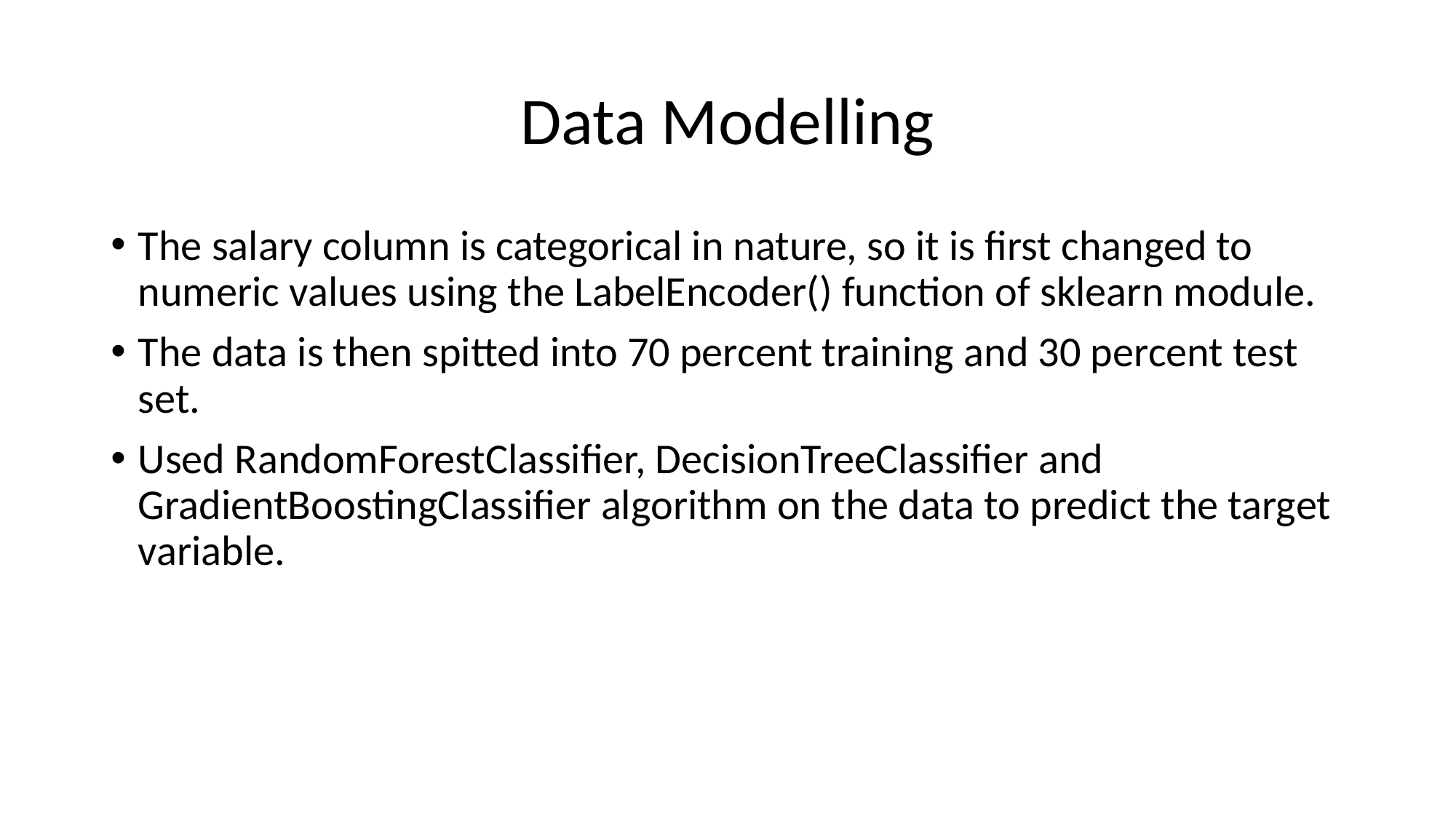

# Data Modelling
The salary column is categorical in nature, so it is first changed to numeric values using the LabelEncoder() function of sklearn module.
The data is then spitted into 70 percent training and 30 percent test set.
Used RandomForestClassifier, DecisionTreeClassifier and GradientBoostingClassifier algorithm on the data to predict the target variable.